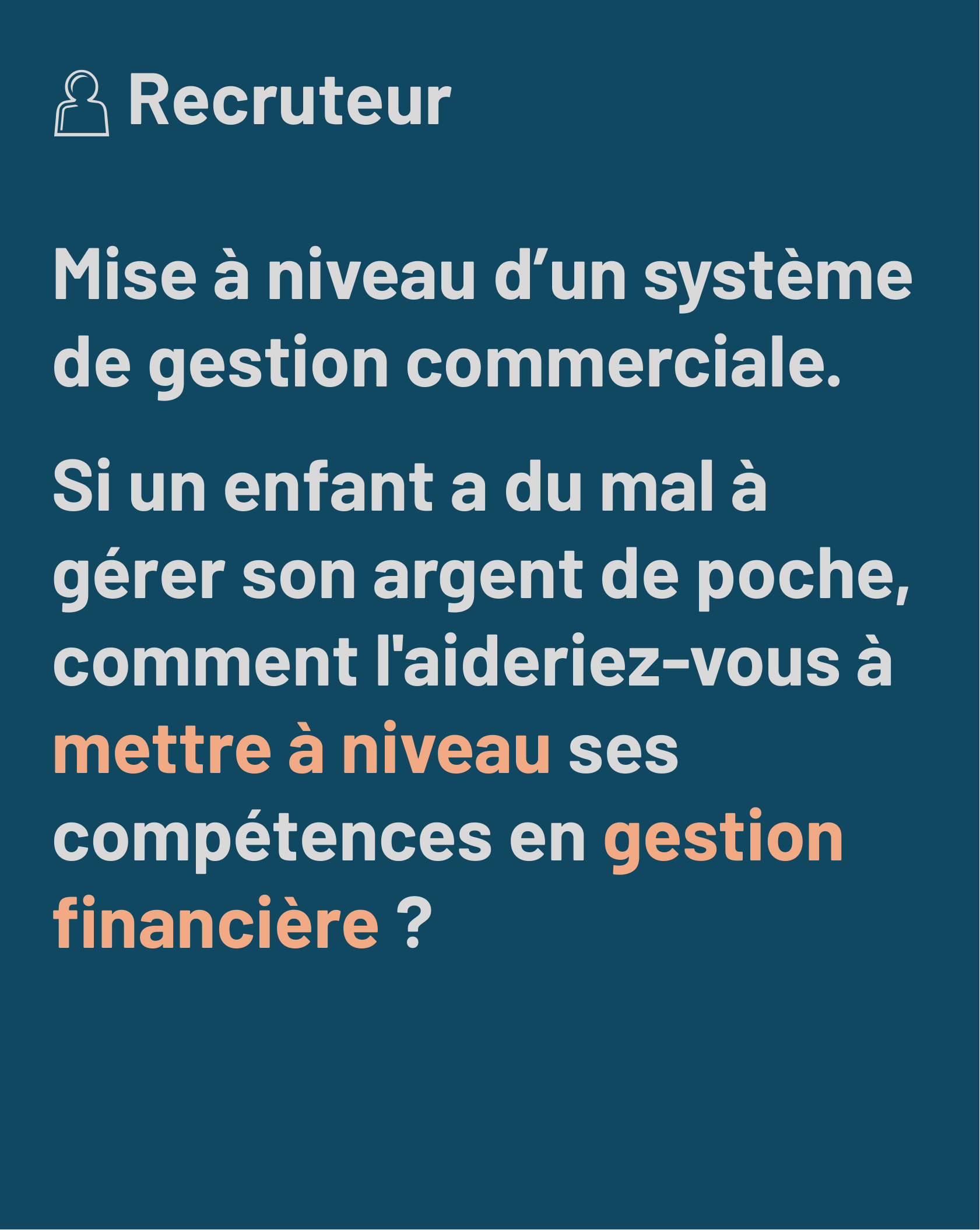

👤 Recruteur

Mise à niveau d’un système de gestion commerciale.
Si un enfant a du mal à gérer son argent de poche, comment l'aideriez-vous à mettre à niveau ses compétences en gestion financière ?